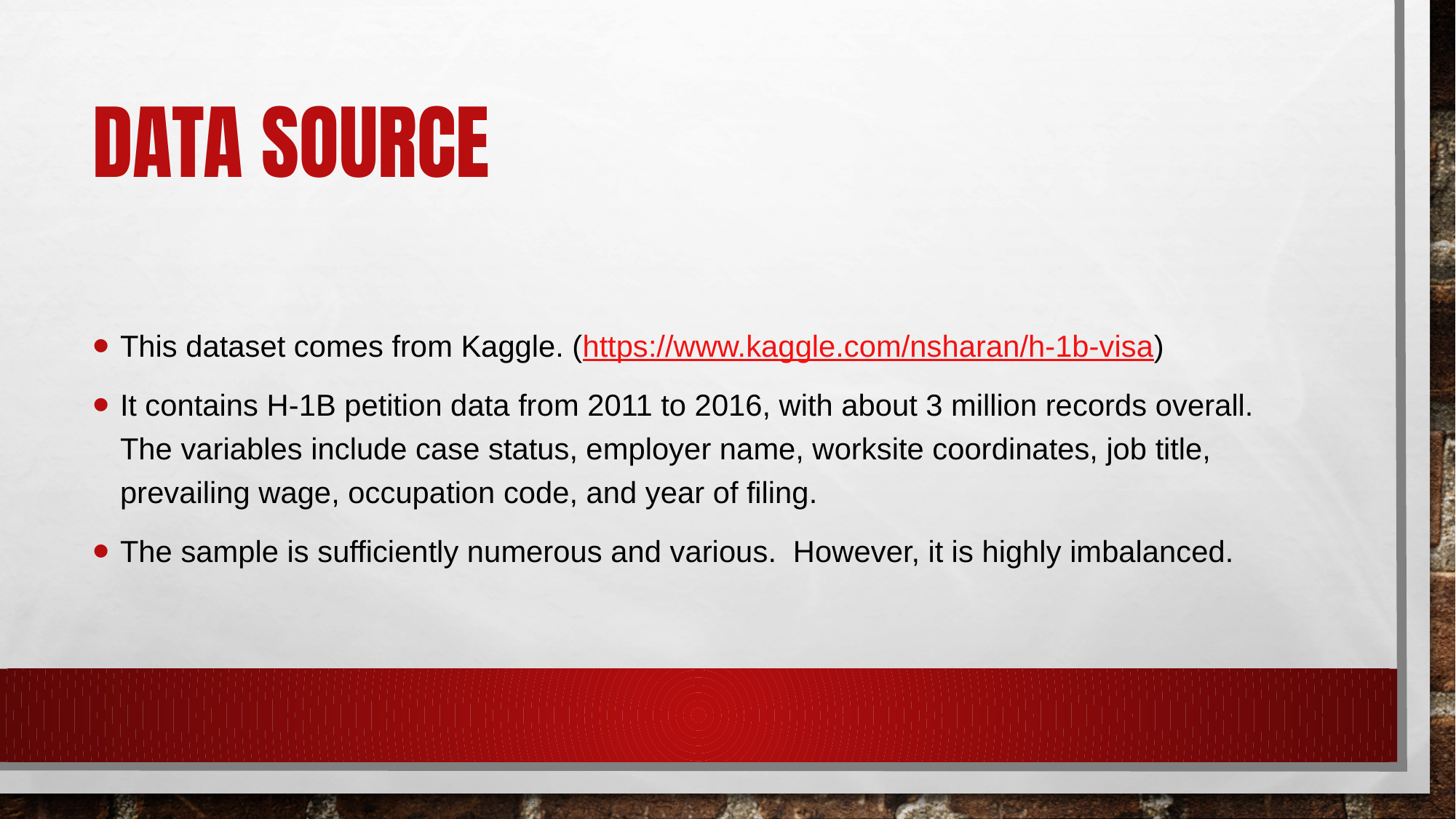

# Data source
This dataset comes from Kaggle. (https://www.kaggle.com/nsharan/h-1b-visa)
It contains H-1B petition data from 2011 to 2016, with about 3 million records overall. The variables include case status, employer name, worksite coordinates, job title, prevailing wage, occupation code, and year of filing.
The sample is sufficiently numerous and various.  However, it is highly imbalanced.